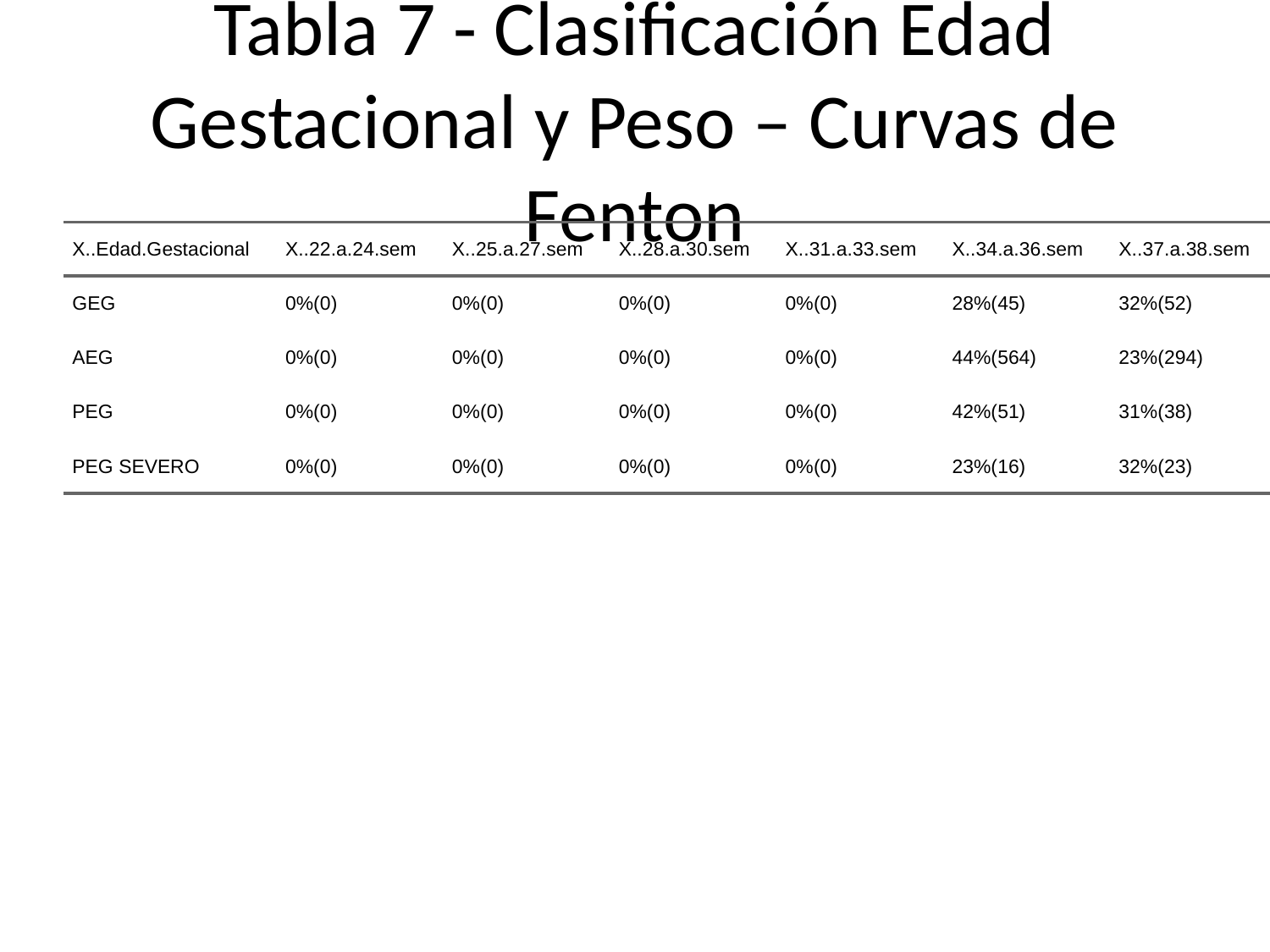

# Tabla 7 - Clasificación Edad Gestacional y Peso – Curvas de Fenton
| X..Edad.Gestacional | X..22.a.24.sem | X..25.a.27.sem | X..28.a.30.sem | X..31.a.33.sem | X..34.a.36.sem | X..37.a.38.sem | X..39.a.43.sem | X..Total.por.Fila |
| --- | --- | --- | --- | --- | --- | --- | --- | --- |
| GEG | 0%(0) | 0%(0) | 0%(0) | 0%(0) | 28%(45) | 32%(52) | 40%(64) | 100%(161) |
| AEG | 0%(0) | 0%(0) | 0%(0) | 0%(0) | 44%(564) | 23%(294) | 33%(418) | 100%(1276) |
| PEG | 0%(0) | 0%(0) | 0%(0) | 0%(0) | 42%(51) | 31%(38) | 26%(32) | 100%(121) |
| PEG SEVERO | 0%(0) | 0%(0) | 0%(0) | 0%(0) | 23%(16) | 32%(23) | 45%(32) | 100%(71) |